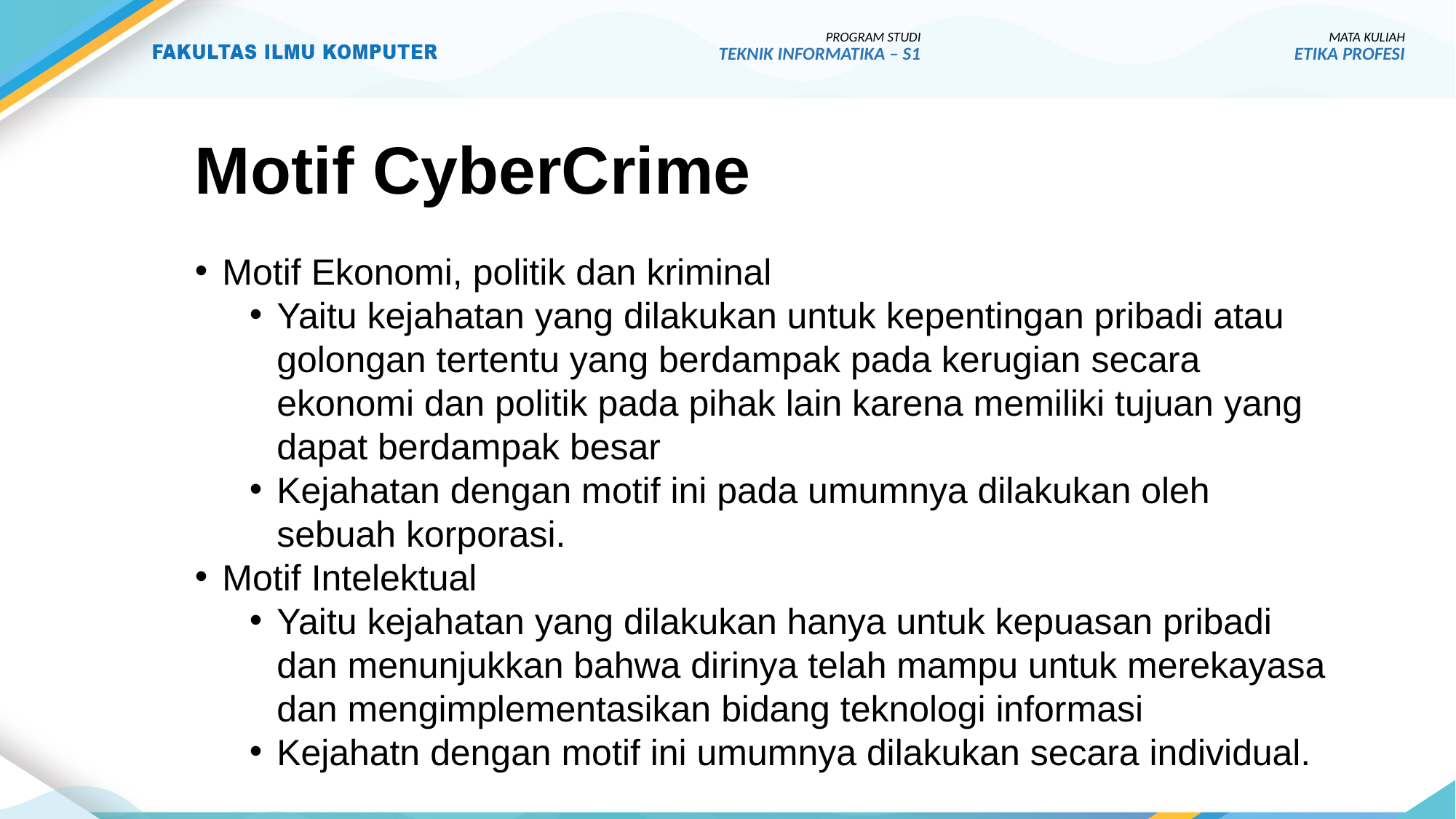

PROGRAM STUDI
TEKNIK INFORMATIKA – S1
MATA KULIAH
ETIKA PROFESI
# Motif CyberCrime
Motif Ekonomi, politik dan kriminal
Yaitu kejahatan yang dilakukan untuk kepentingan pribadi atau golongan tertentu yang berdampak pada kerugian secara ekonomi dan politik pada pihak lain karena memiliki tujuan yang dapat berdampak besar
Kejahatan dengan motif ini pada umumnya dilakukan oleh sebuah korporasi.
Motif Intelektual
Yaitu kejahatan yang dilakukan hanya untuk kepuasan pribadi dan menunjukkan bahwa dirinya telah mampu untuk merekayasa dan mengimplementasikan bidang teknologi informasi
Kejahatn dengan motif ini umumnya dilakukan secara individual.